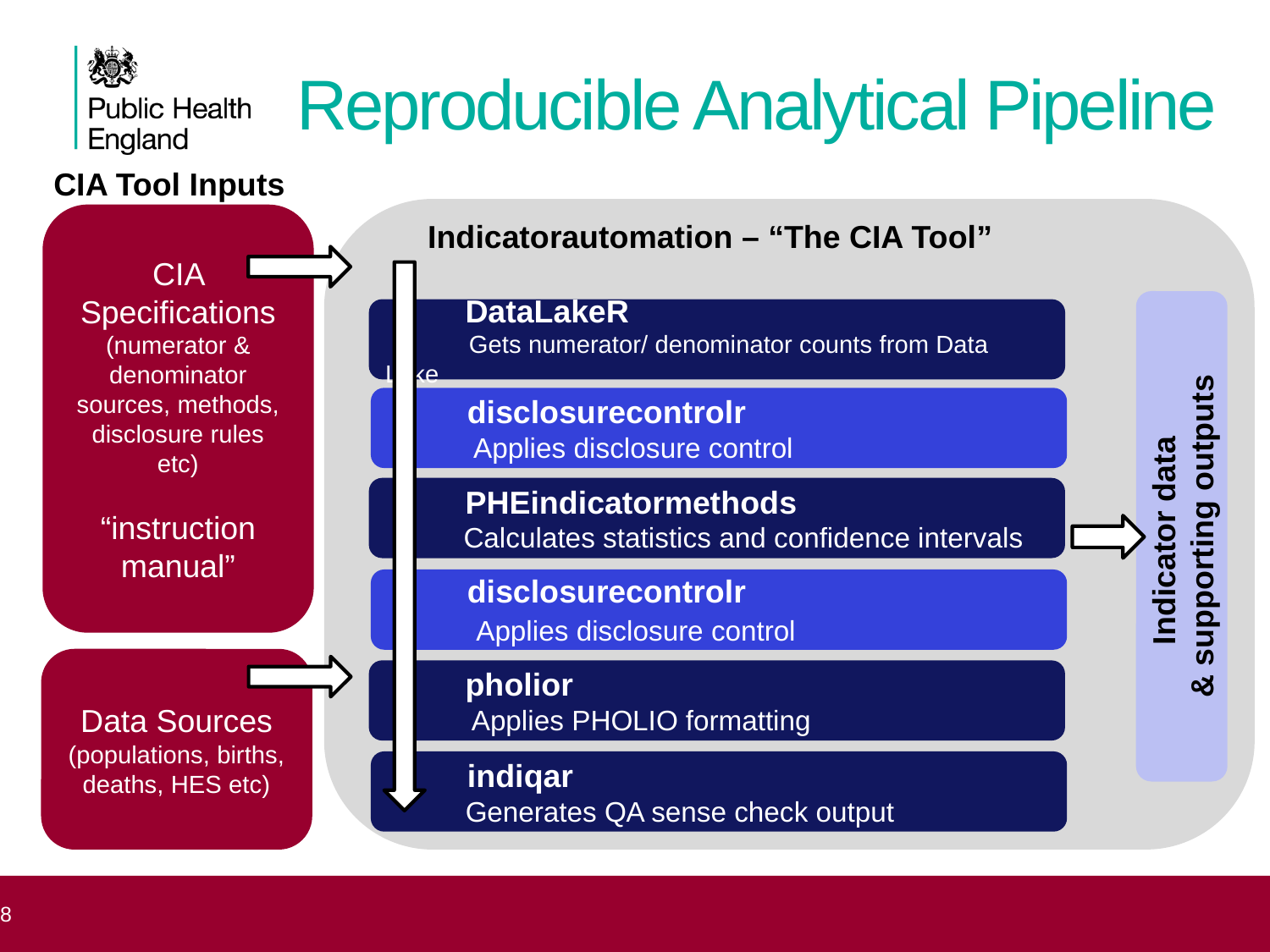

# Reproducible Analytical Pipeline
CIA Tool Inputs

CIA Specifications
(numerator & denominator sources, methods, disclosure rules etc)

“instruction manual”
     Indicatorautomation – “The CIA Tool”

Indicator data
& supporting outputs

         DataLakeR
            Gets numerator/ denominator counts from Data Lake
         disclosurecontrolr
           Applies disclosure control

         PHEindicatormethods
          Calculates statistics and confidence intervals

         disclosurecontrolr
          Applies disclosure control

Data Sources
(populations, births, deaths, HES etc)
         pholior
           Applies PHOLIO formatting

         indiqar
          Generates QA sense check output
8